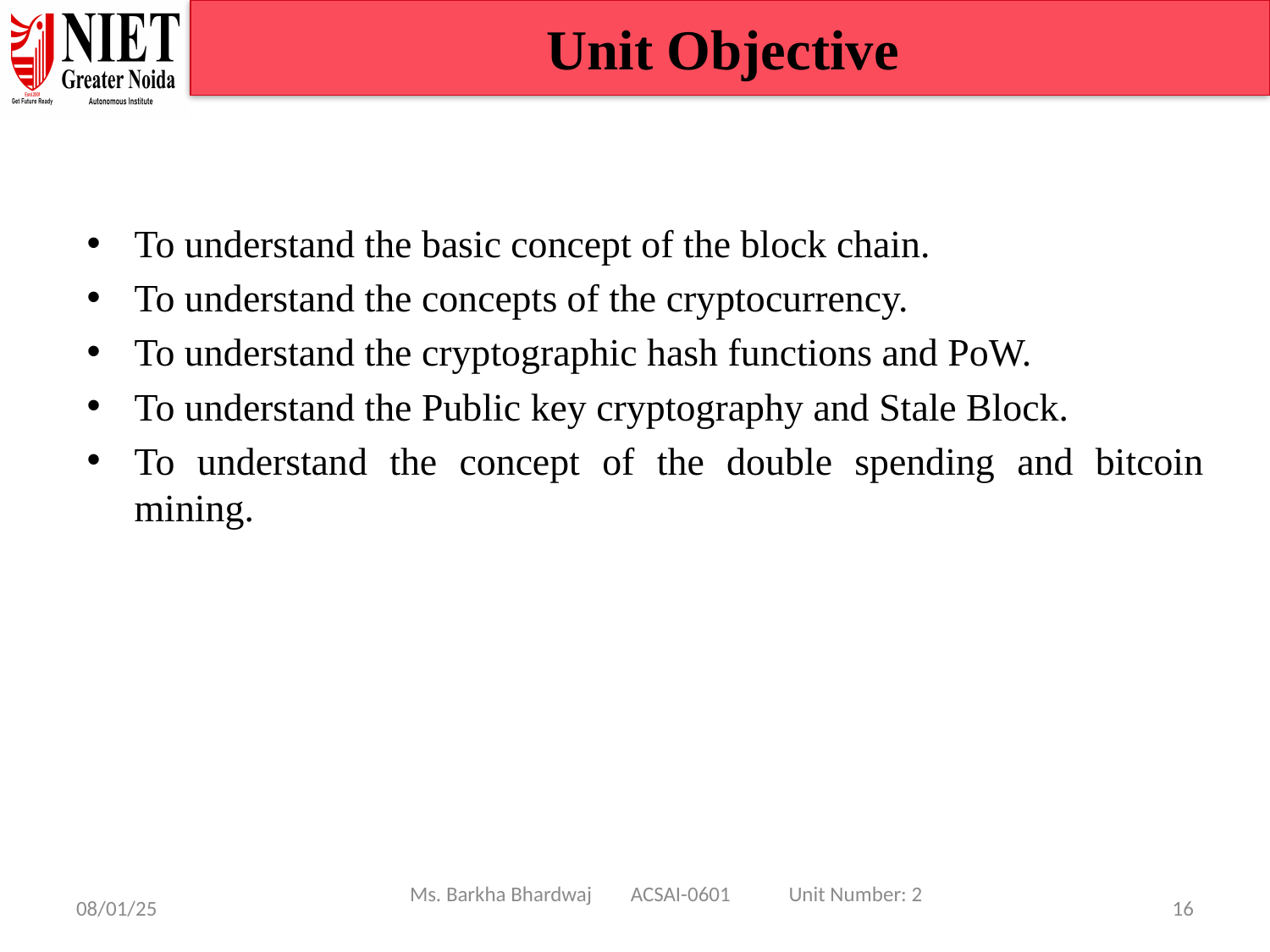

Unit Objective

To understand the basic concept of the block chain.
To understand the concepts of the cryptocurrency.
To understand the cryptographic hash functions and PoW.
To understand the Public key cryptography and Stale Block.
To understand the concept of the double spending and bitcoin mining.

Ms. Barkha Bhardwaj        ACSAI-0601            Unit Number: 2
08/01/25
16